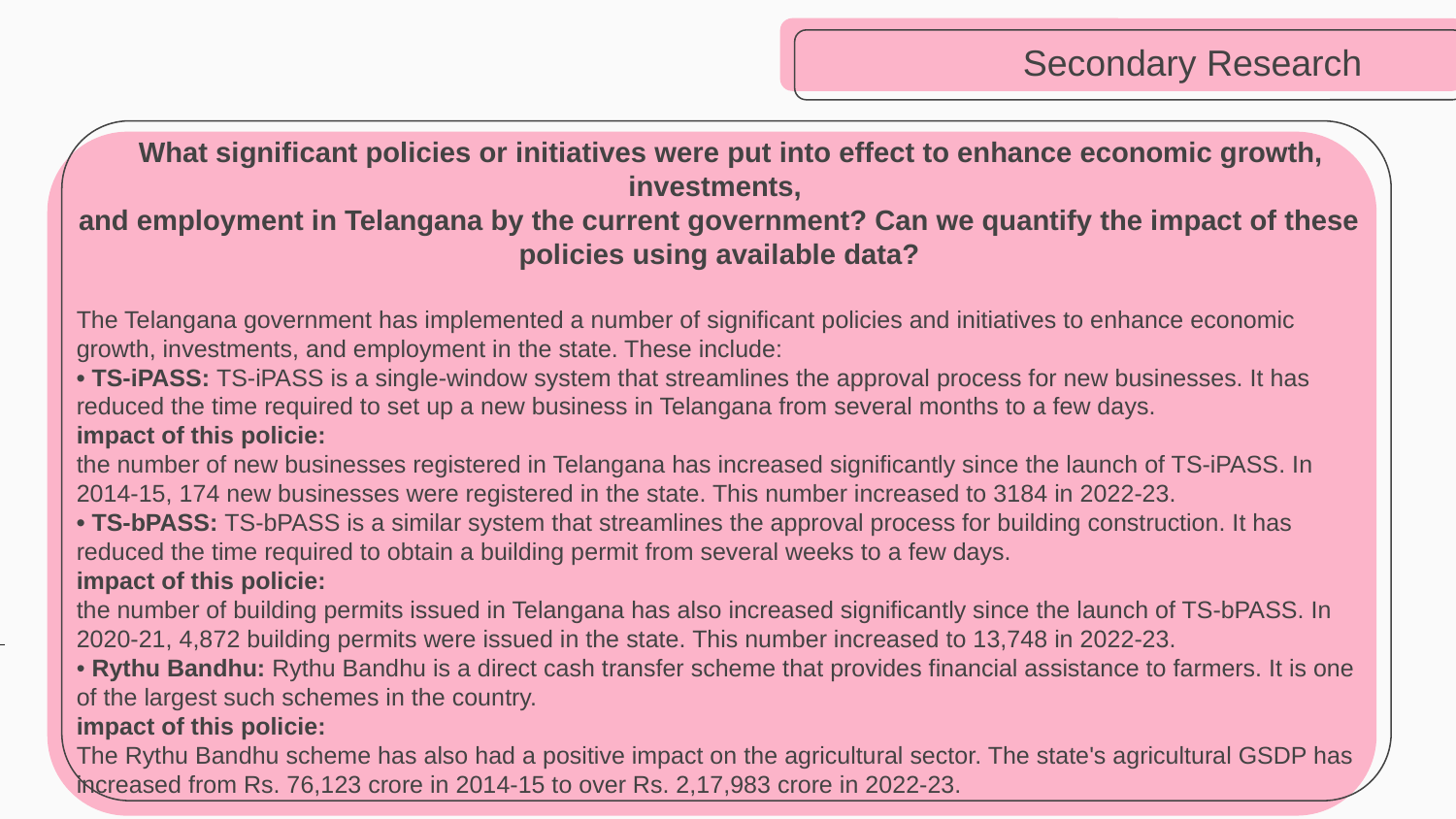

Secondary Research

   What significant policies or initiatives were put into effect to enhance economic growth, investments,
and employment in Telangana by the current government? Can we quantify the impact of these policies using available data?

The Telangana government has implemented a number of significant policies and initiatives to enhance economic growth, investments, and employment in the state. These include:
• TS-iPASS: TS-iPASS is a single-window system that streamlines the approval process for new businesses. It has reduced the time required to set up a new business in Telangana from several months to a few days.
impact of this policie:
the number of new businesses registered in Telangana has increased significantly since the launch of TS-iPASS. In 2014-15, 174 new businesses were registered in the state. This number increased to 3184 in 2022-23.
• TS-bPASS: TS-bPASS is a similar system that streamlines the approval process for building construction. It has reduced the time required to obtain a building permit from several weeks to a few days.
impact of this policie:
the number of building permits issued in Telangana has also increased significantly since the launch of TS-bPASS. In 2020-21, 4,872 building permits were issued in the state. This number increased to 13,748 in 2022-23.
• Rythu Bandhu: Rythu Bandhu is a direct cash transfer scheme that provides financial assistance to farmers. It is one of the largest such schemes in the country.
impact of this policie:
The Rythu Bandhu scheme has also had a positive impact on the agricultural sector. The state's agricultural GSDP has increased from Rs. 76,123 crore in 2014-15 to over Rs. 2,17,983 crore in 2022-23.